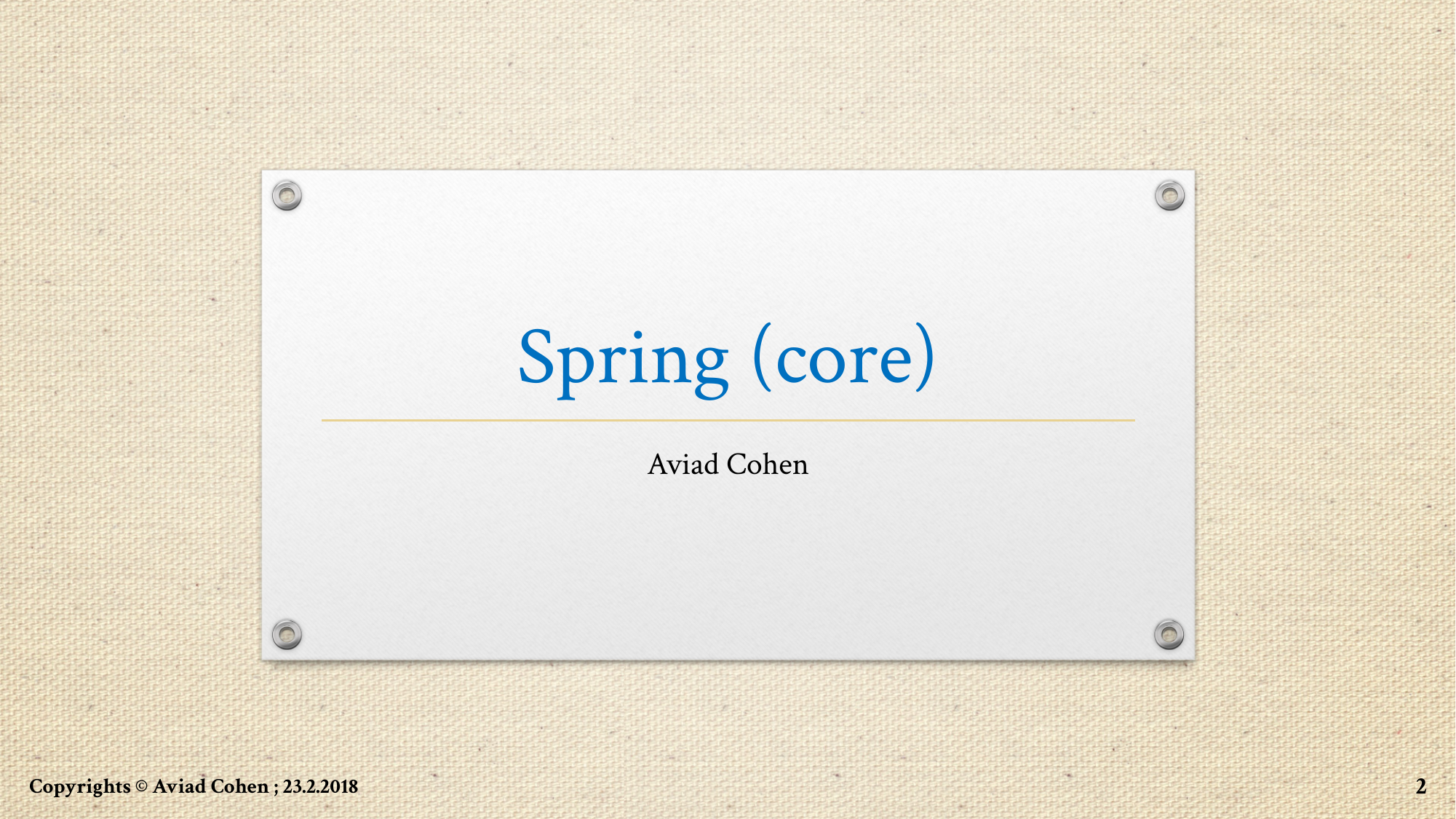

# Spring (core)
Aviad Cohen
Copyrights © Aviad Cohen ; 23.2.2018
2